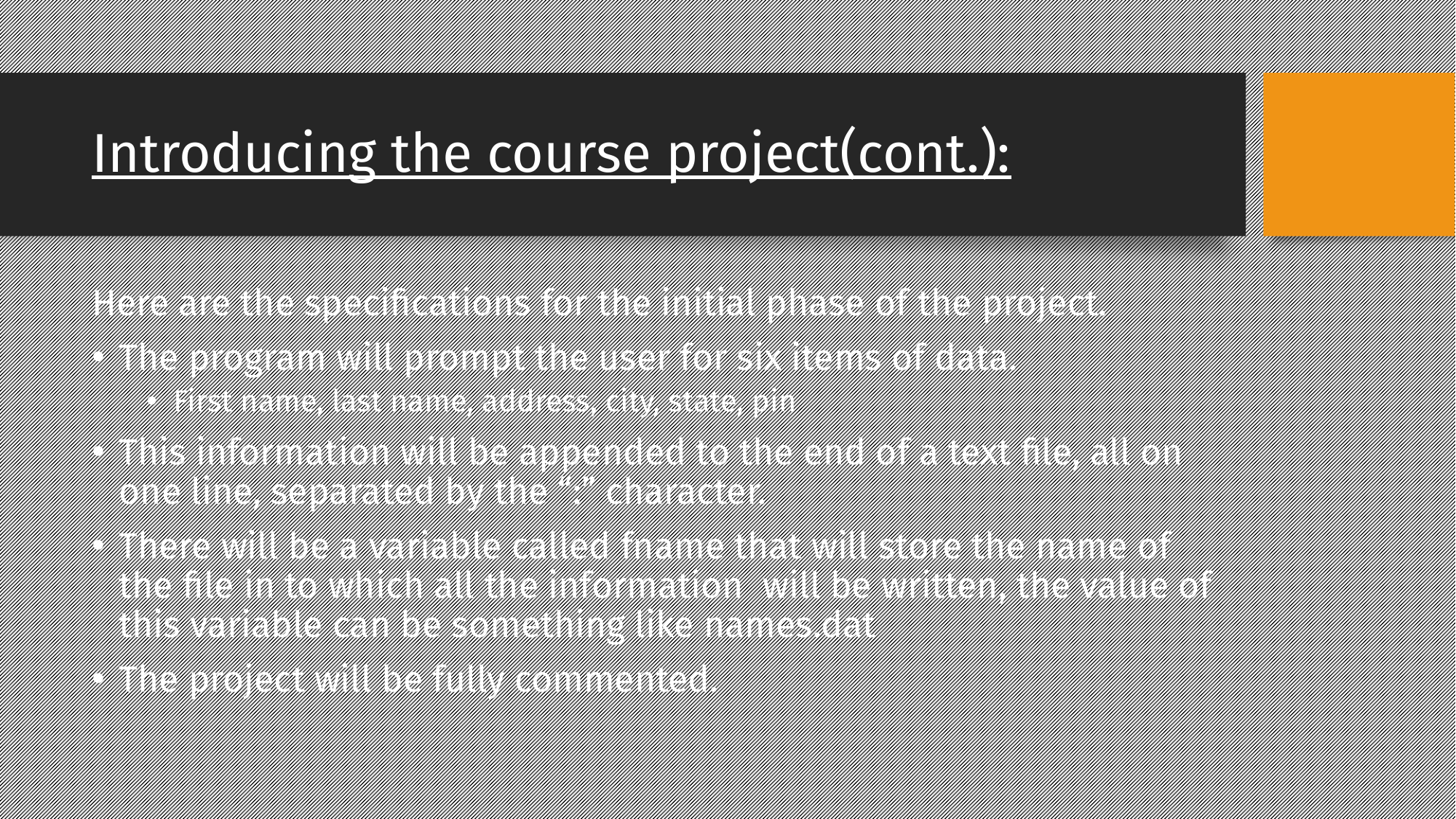

Introducing the course project(cont.):
Here are the specifications for the initial phase of the project.
The program will prompt the user for six items of data.
First name, last name, address, city, state, pin
This information will be appended to the end of a text file, all on one line, separated by the “:” character.
There will be a variable called fname that will store the name of the file in to which all the information  will be written, the value of this variable can be something like names.dat
The project will be fully commented.